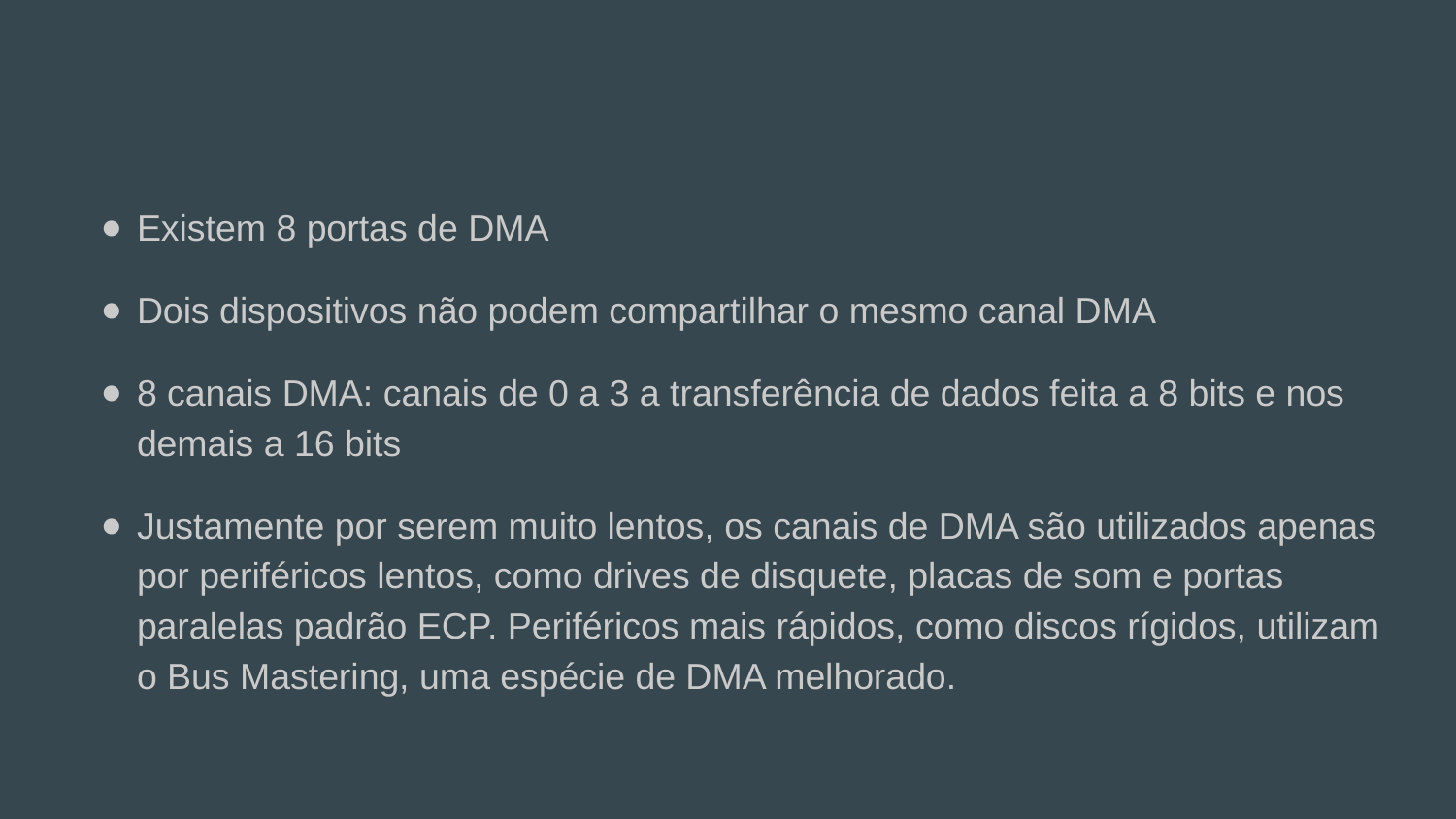

#
Existem 8 portas de DMA
Dois dispositivos não podem compartilhar o mesmo canal DMA
8 canais DMA: canais de 0 a 3 a transferência de dados feita a 8 bits e nos demais a 16 bits
Justamente por serem muito lentos, os canais de DMA são utilizados apenas por periféricos lentos, como drives de disquete, placas de som e portas paralelas padrão ECP. Periféricos mais rápidos, como discos rígidos, utilizam o Bus Mastering, uma espécie de DMA melhorado.